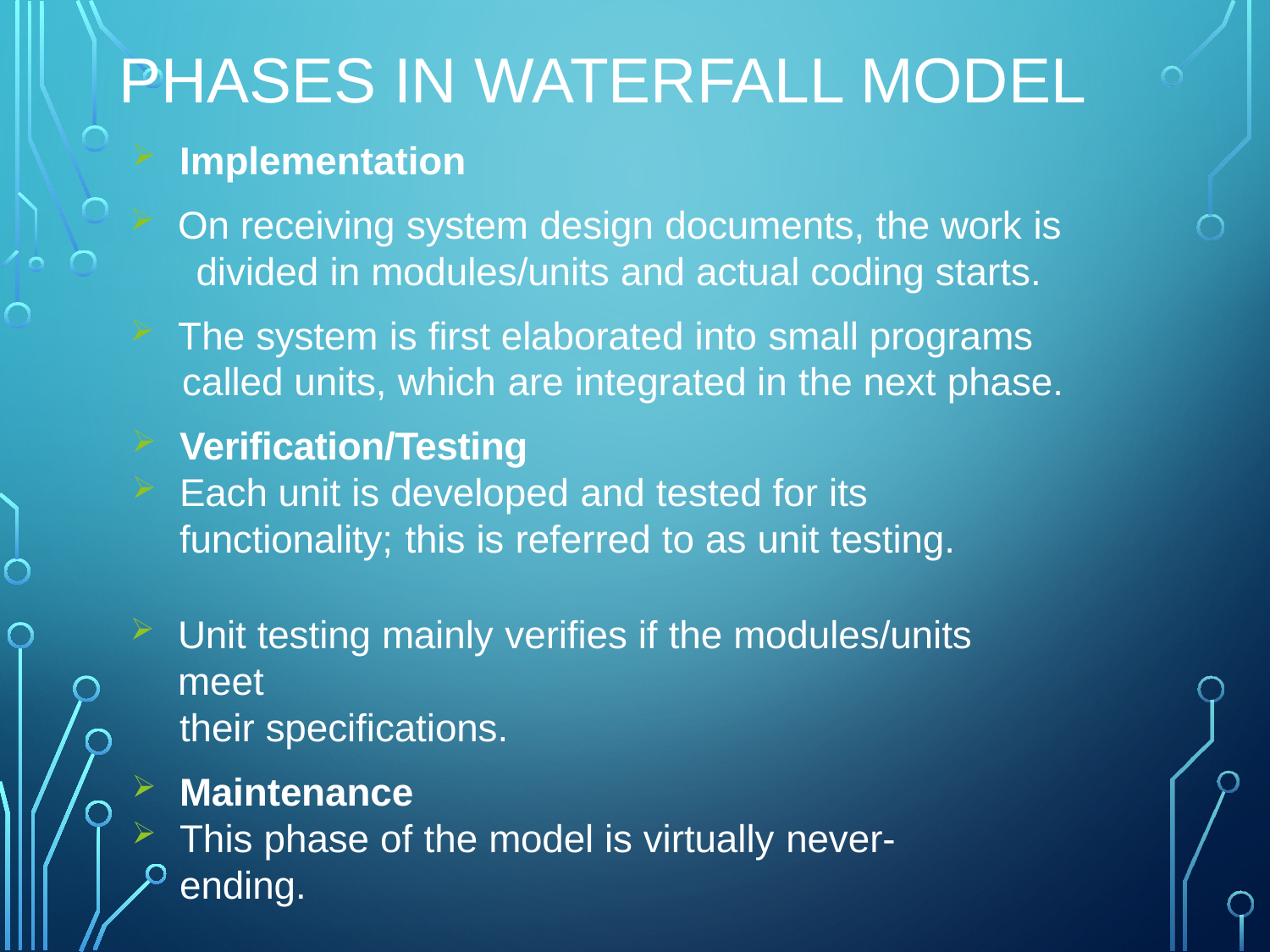

Phases in waterfall model
Implementation
On receiving system design documents, the work is
divided in modules/units and actual coding starts.
The system is first elaborated into small programs
called units, which are integrated in the next phase.
Verification/Testing
Each unit is developed and tested for its  functionality; this is referred to as unit testing.

Unit testing mainly verifies if the modules/units meet
their specifications.
Maintenance
This phase of the model is virtually never-ending.

The problems do not come into picture directly, but
they arise from time to time and need to be solved.